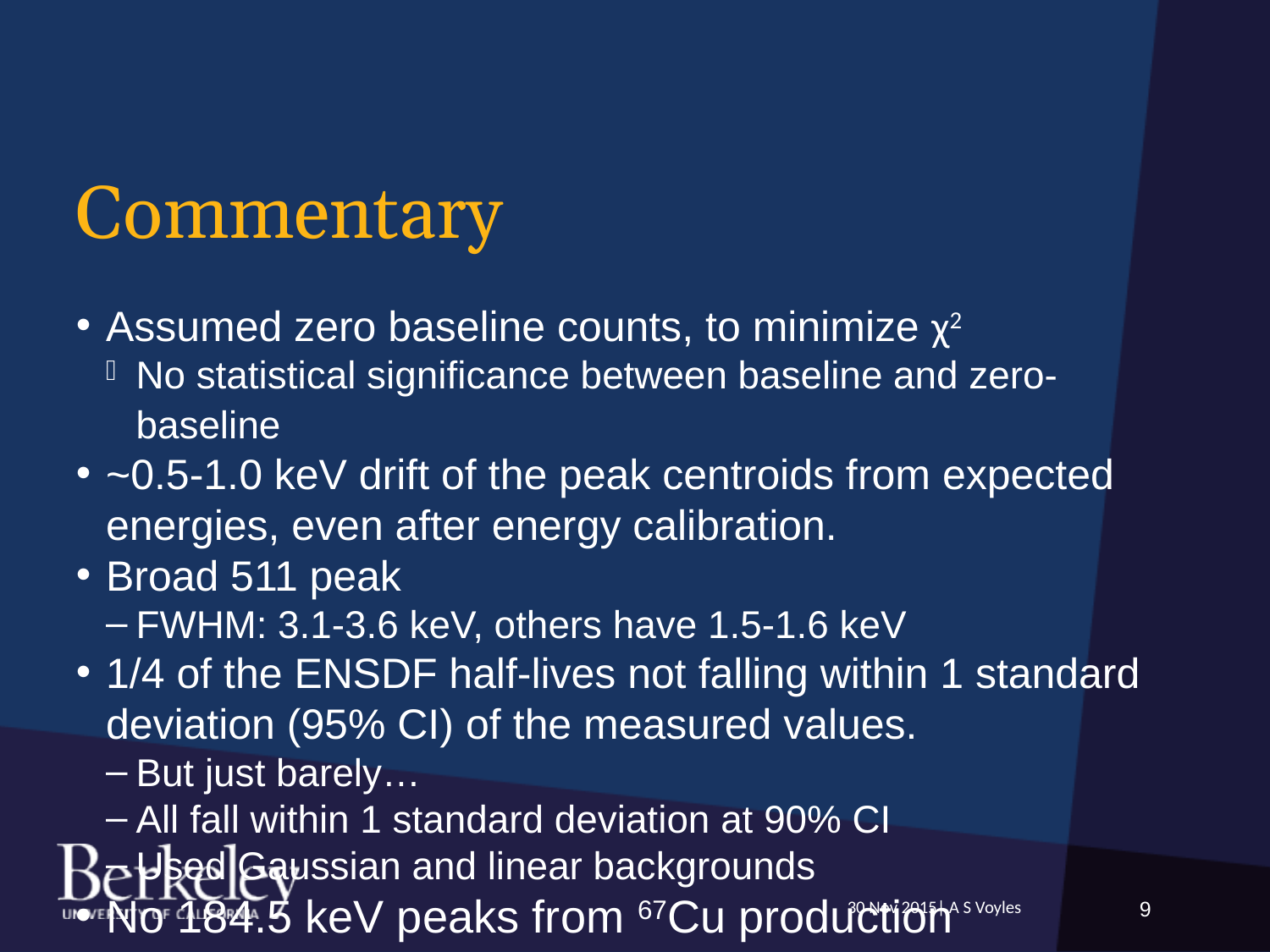

Commentary
Assumed zero baseline counts, to minimize χ2
No statistical significance between baseline and zero-baseline
~0.5-1.0 keV drift of the peak centroids from expected energies, even after energy calibration.
Broad 511 peak
FWHM: 3.1-3.6 keV, others have 1.5-1.6 keV
1/4 of the ENSDF half-lives not falling within 1 standard deviation (95% CI) of the measured values.
But just barely…
All fall within 1 standard deviation at 90% CI
Used Gaussian and linear backgrounds
No 184.5 keV peaks from 67Cu production
Masked by semi-broad peak in background at same energy

30 Nov 2015| A S Voyles